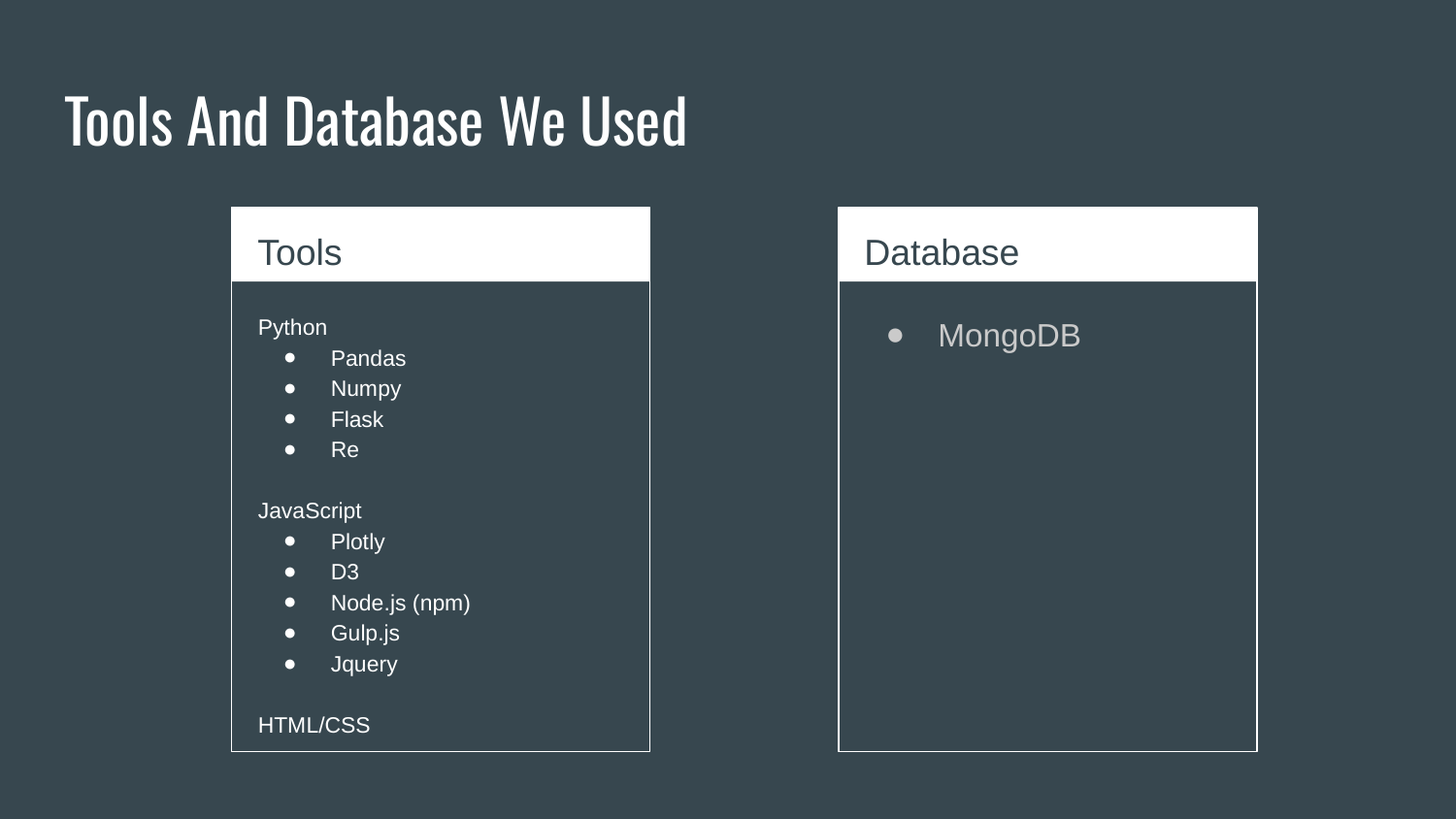

# Tools And Database We Used

Tools

Database
Python
Pandas
Numpy
Flask
Re

JavaScript
Plotly
D3
Node.js (npm)
Gulp.js
Jquery

HTML/CSS

MongoDB